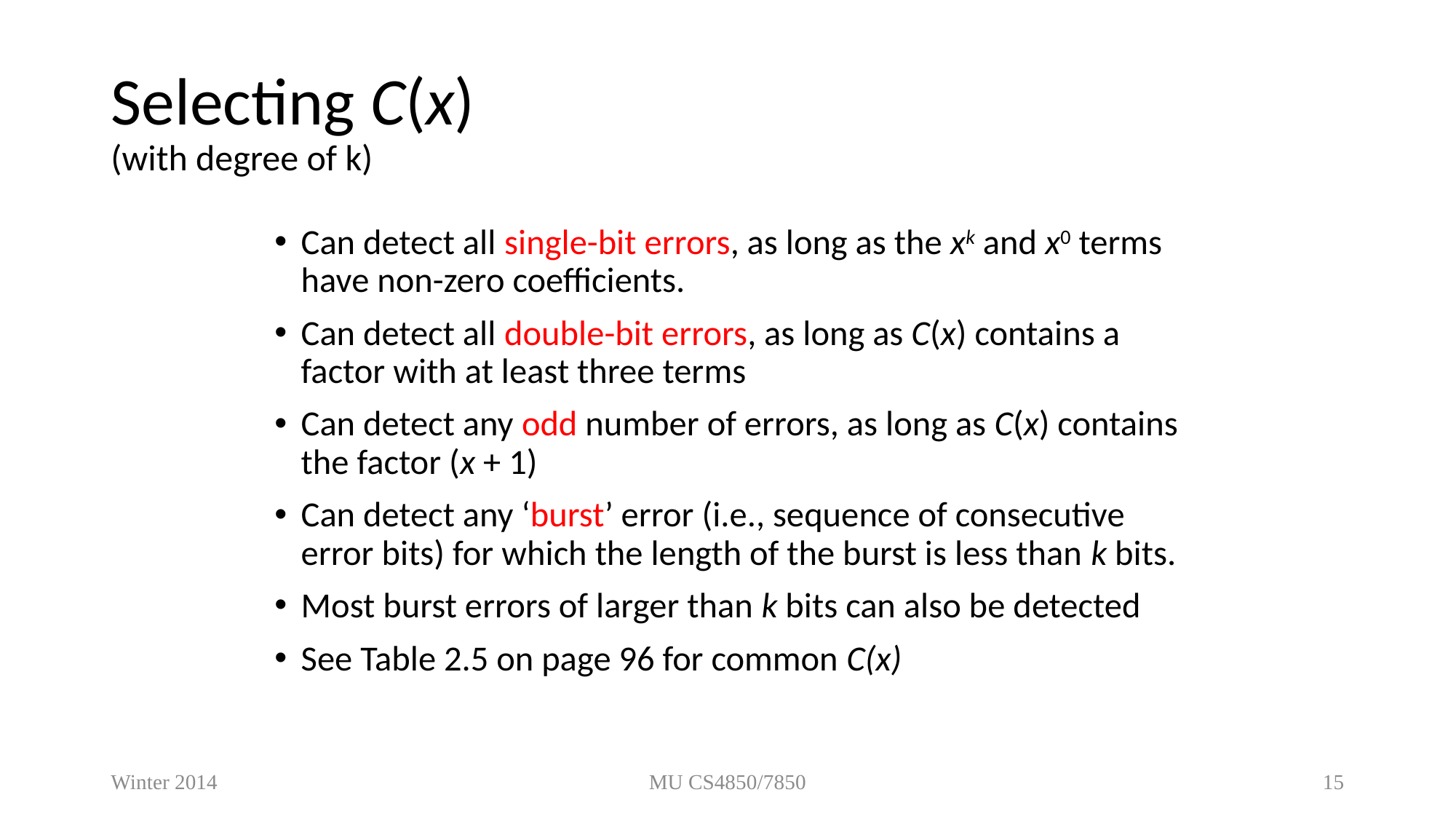

# Selecting C(x) (with degree of k)
Can detect all single-bit errors, as long as the xk and x0 terms have non-zero coefficients.
Can detect all double-bit errors, as long as C(x) contains a factor with at least three terms
Can detect any odd number of errors, as long as C(x) contains the factor (x + 1)
Can detect any ‘burst’ error (i.e., sequence of consecutive error bits) for which the length of the burst is less than k bits.
Most burst errors of larger than k bits can also be detected
See Table 2.5 on page 96 for common C(x)
Winter 2014
MU CS4850/7850
15